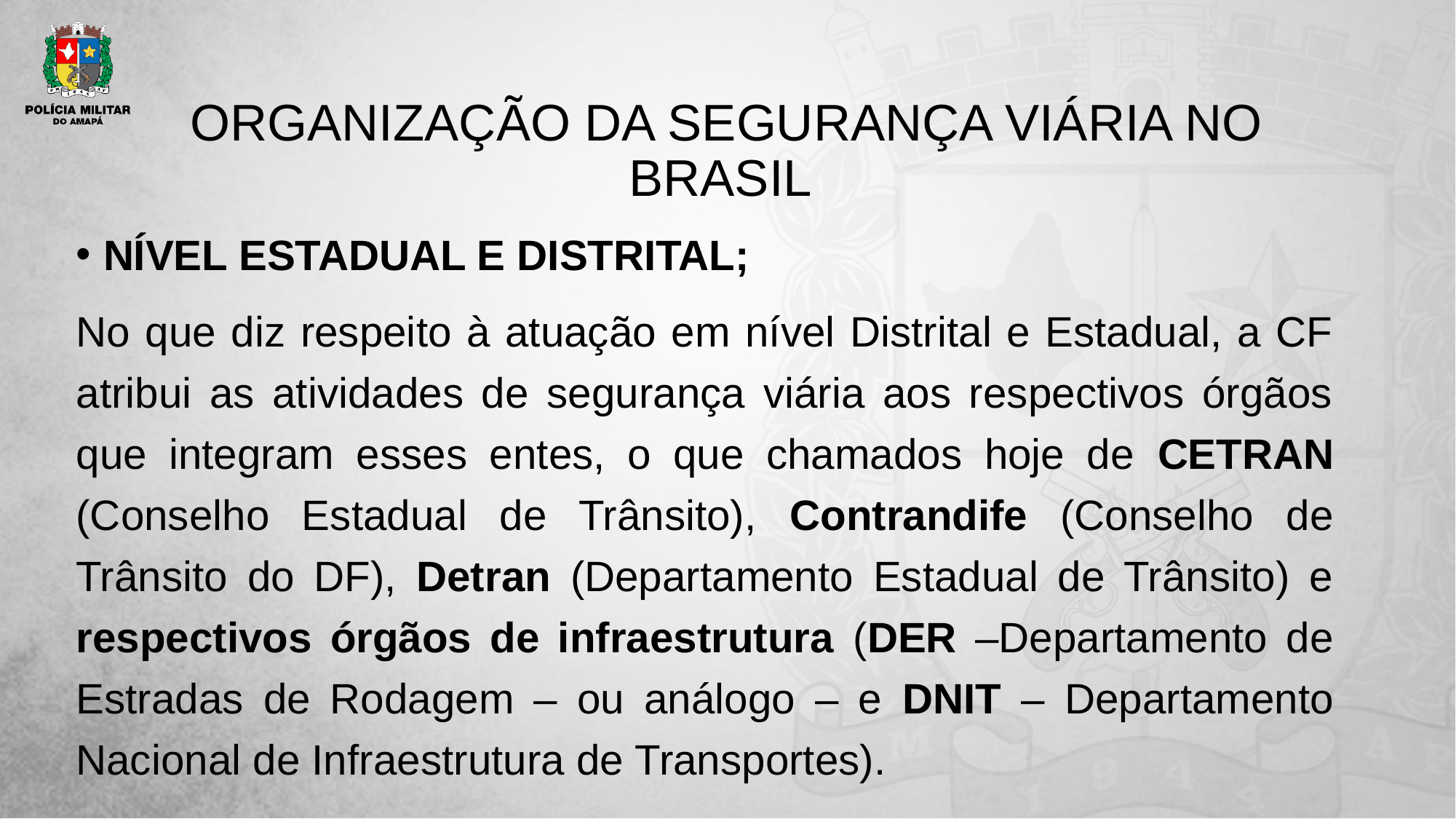

# ORGANIZAÇÃO DA SEGURANÇA VIÁRIA NO BRASIL
NÍVEL ESTADUAL E DISTRITAL;
No que diz respeito à atuação em nível Distrital e Estadual, a CF atribui as atividades de segurança viária aos respectivos órgãos que integram esses entes, o que chamados hoje de CETRAN (Conselho Estadual de Trânsito), Contrandife (Conselho de Trânsito do DF), Detran (Departamento Estadual de Trânsito) e respectivos órgãos de infraestrutura (DER –Departamento de Estradas de Rodagem – ou análogo – e DNIT – Departamento Nacional de Infraestrutura de Transportes).